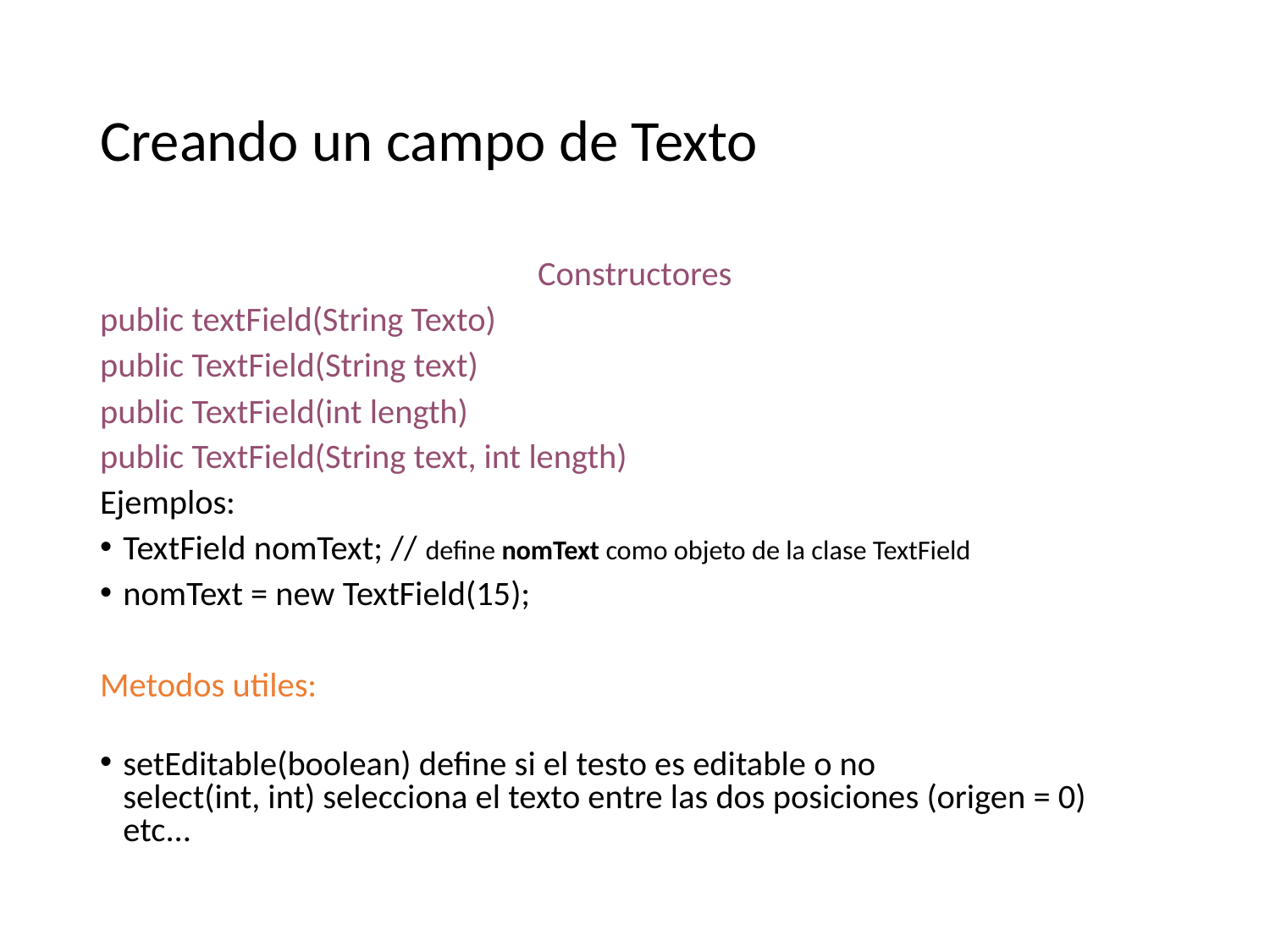

# Creando un campo de Texto
Constructores
public textField(String Texto)
public TextField(String text)
public TextField(int length)
public TextField(String text, int length)
Ejemplos:
TextField nomText; // define nomText como objeto de la clase TextField
nomText = new TextField(15);

Metodos utiles:
setEditable(boolean) define si el testo es editable o no
select(int, int) selecciona el texto entre las dos posiciones (origen = 0)
etc...